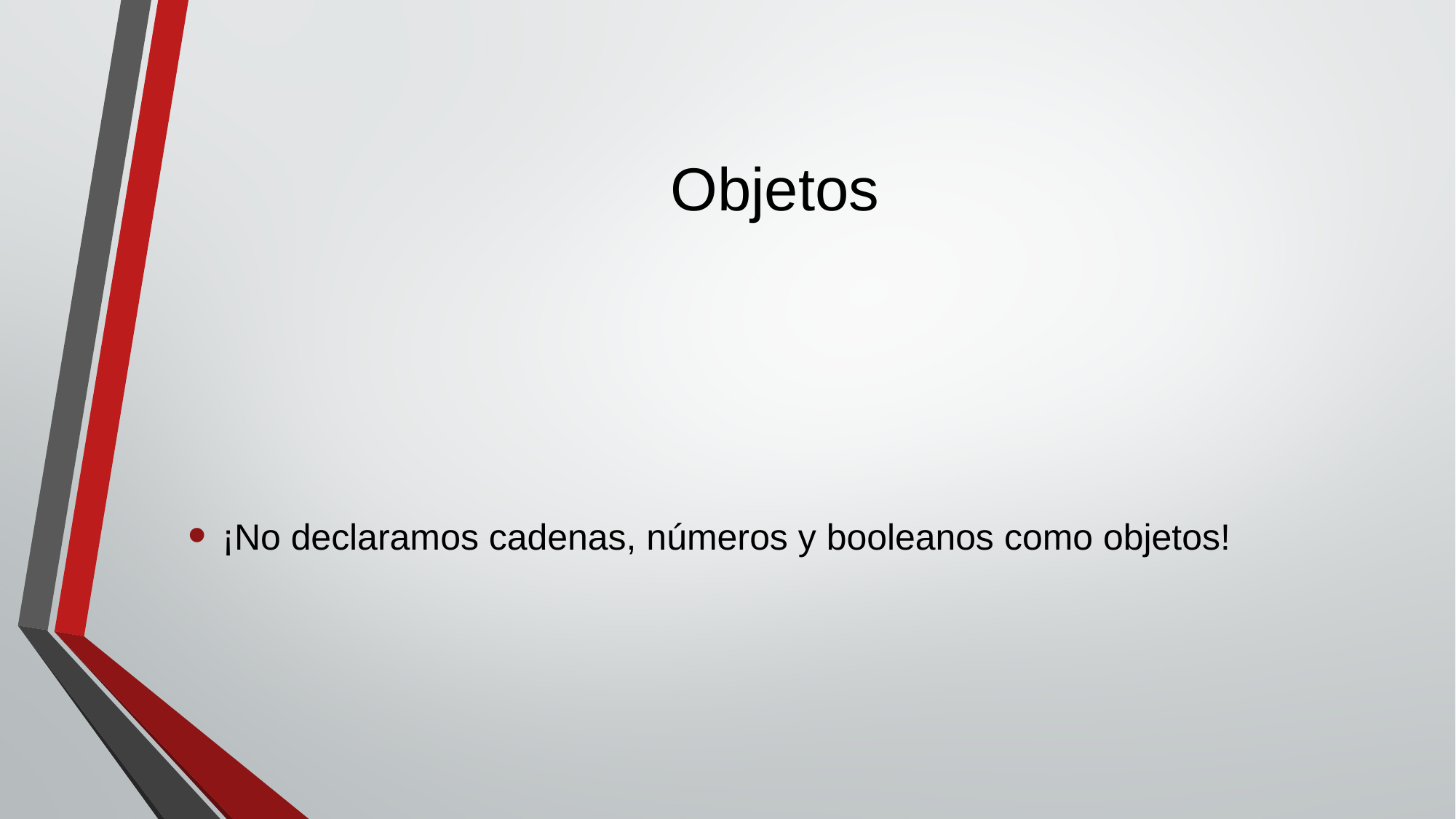

# Objetos

¡No declaramos cadenas, números y booleanos como objetos!